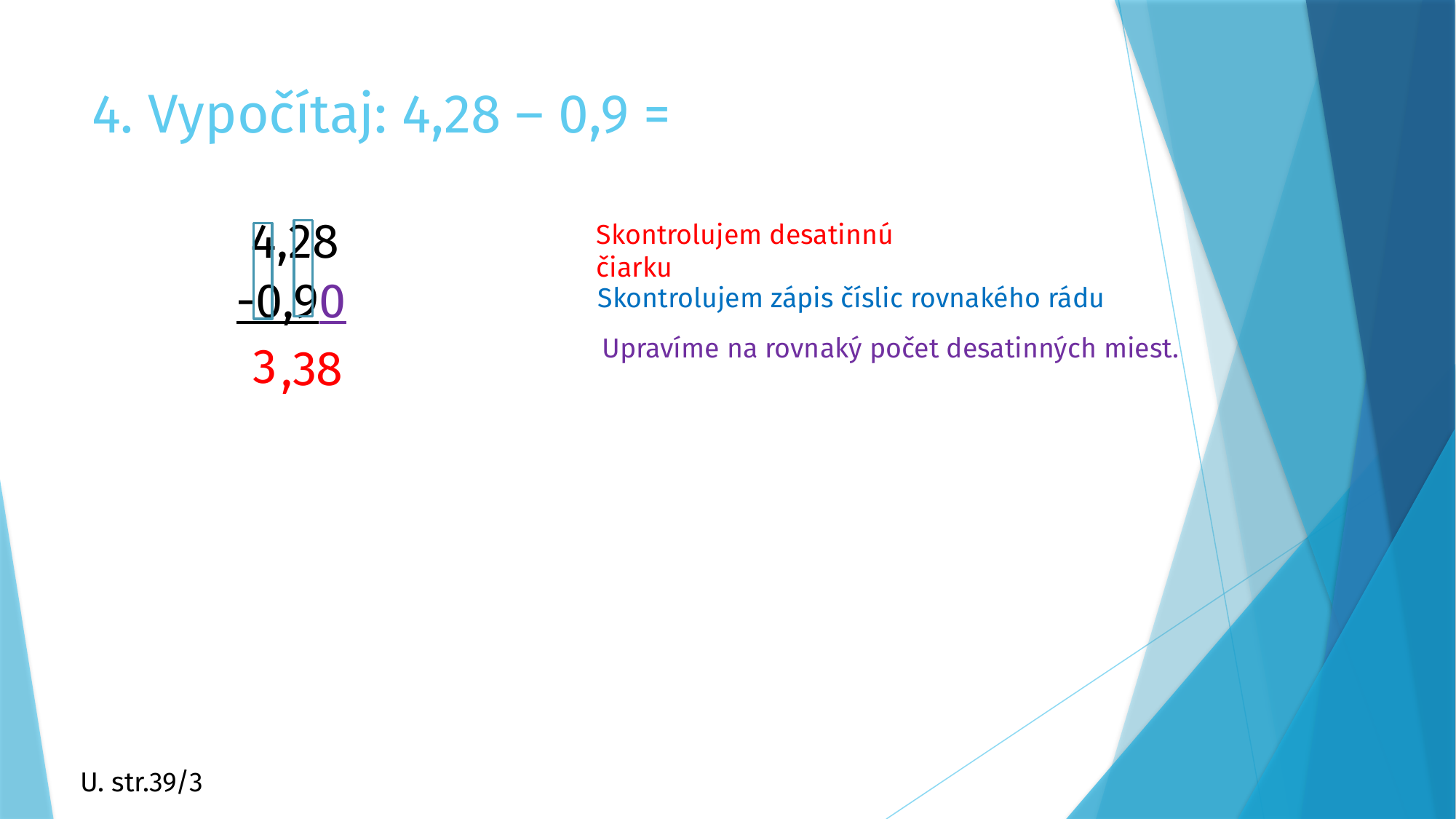

# 4. Vypočítaj: 4,28 – 0,9 =
4,28
Skontrolujem desatinnú čiarku

0
-0,9
Skontrolujem zápis číslic rovnakého rádu
Upravíme na rovnaký počet desatinných miest.
3
3
8
,
U. str.39/3